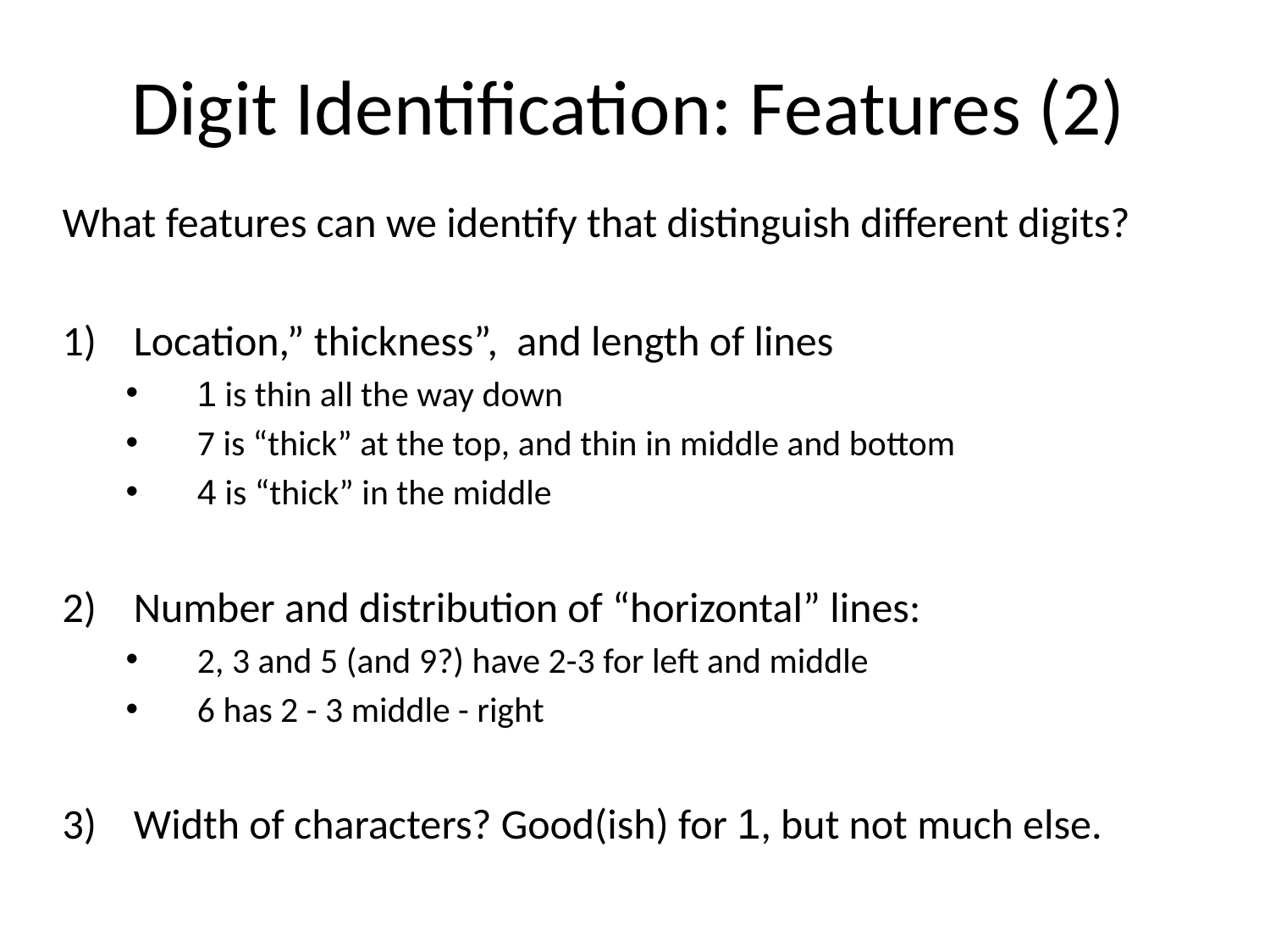

# Digit Identification: Features (2)
What features can we identify that distinguish different digits?

Location,” thickness”,  and length of lines
1 is thin all the way down
7 is “thick” at the top, and thin in middle and bottom
4 is “thick” in the middle

Number and distribution of “horizontal” lines:
2, 3 and 5 (and 9?) have 2-3 for left and middle
6 has 2 - 3 middle - right

Width of characters? Good(ish) for 1, but not much else.